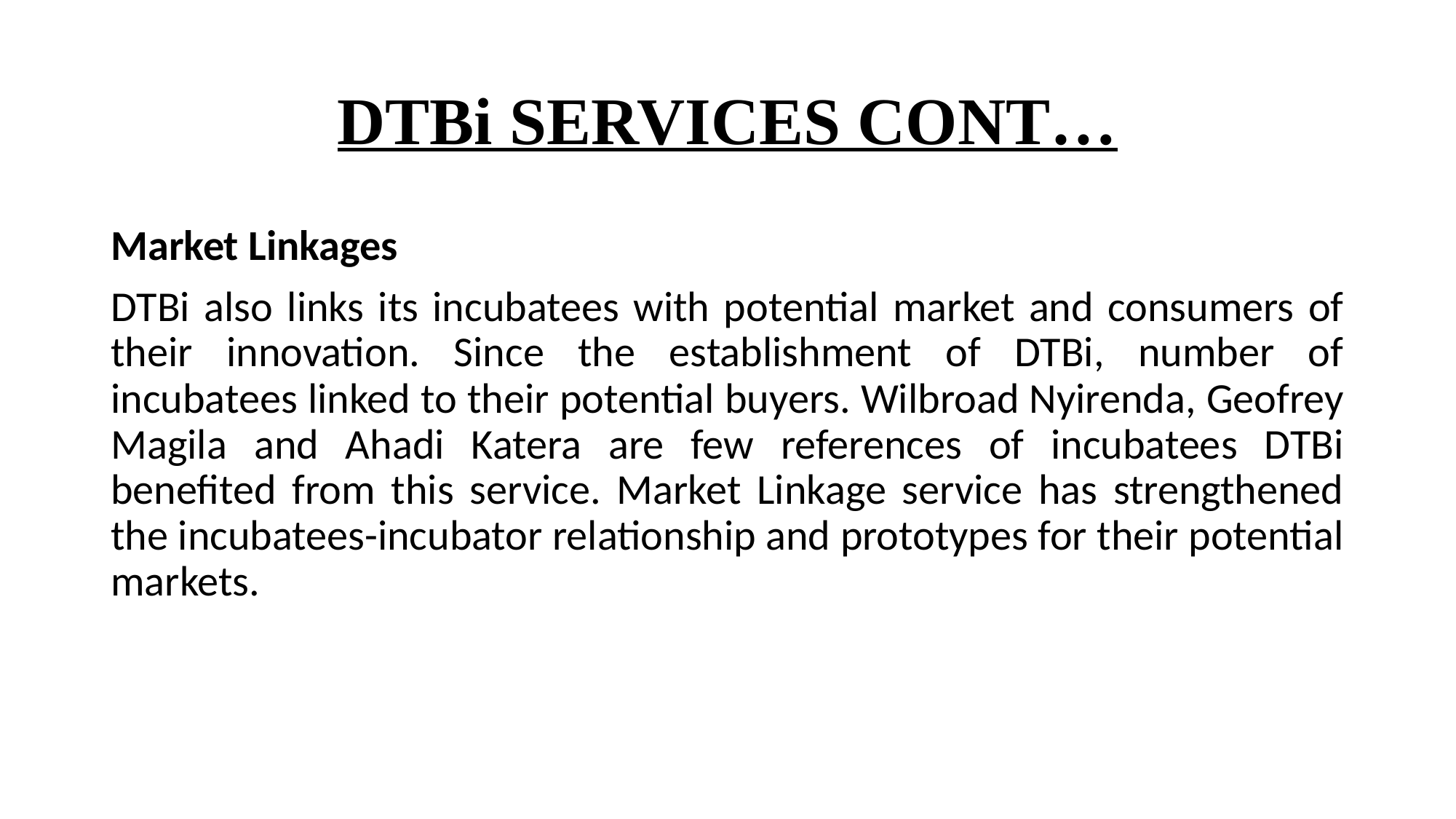

# DTBi SERVICES CONT…
Market Linkages
DTBi also links its incubatees with potential market and consumers of their innovation. Since the establishment of DTBi, number of incubatees linked to their potential buyers. Wilbroad Nyirenda, Geofrey Magila and Ahadi Katera are few references of incubatees DTBi benefited from this service. Market Linkage service has strengthened the incubatees-incubator relationship and prototypes for their potential markets.